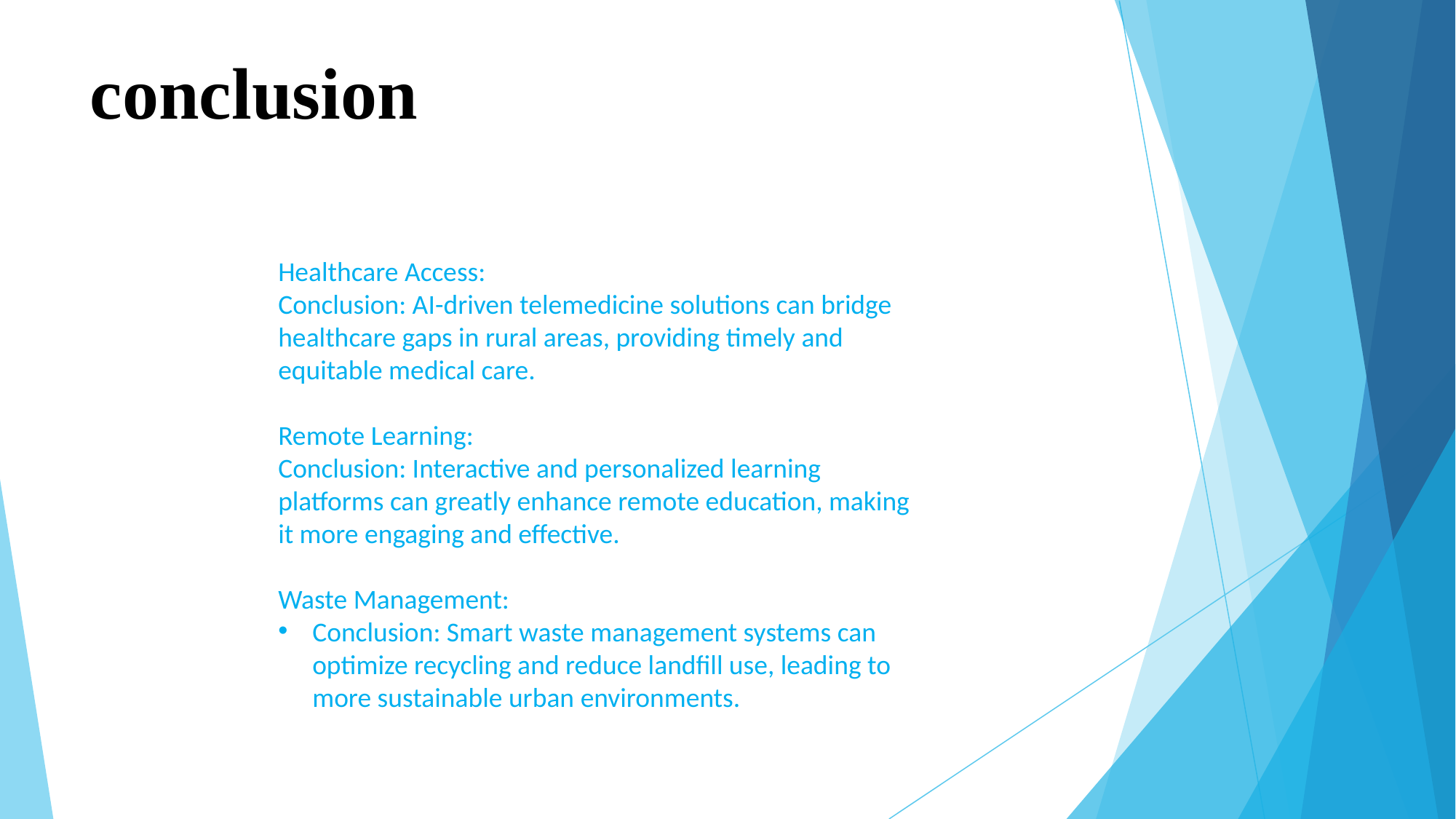

# conclusion
Healthcare Access:
Conclusion: AI-driven telemedicine solutions can bridge healthcare gaps in rural areas, providing timely and equitable medical care.

Remote Learning:
Conclusion: Interactive and personalized learning platforms can greatly enhance remote education, making it more engaging and effective.

Waste Management:
Conclusion: Smart waste management systems can optimize recycling and reduce landfill use, leading to more sustainable urban environments.